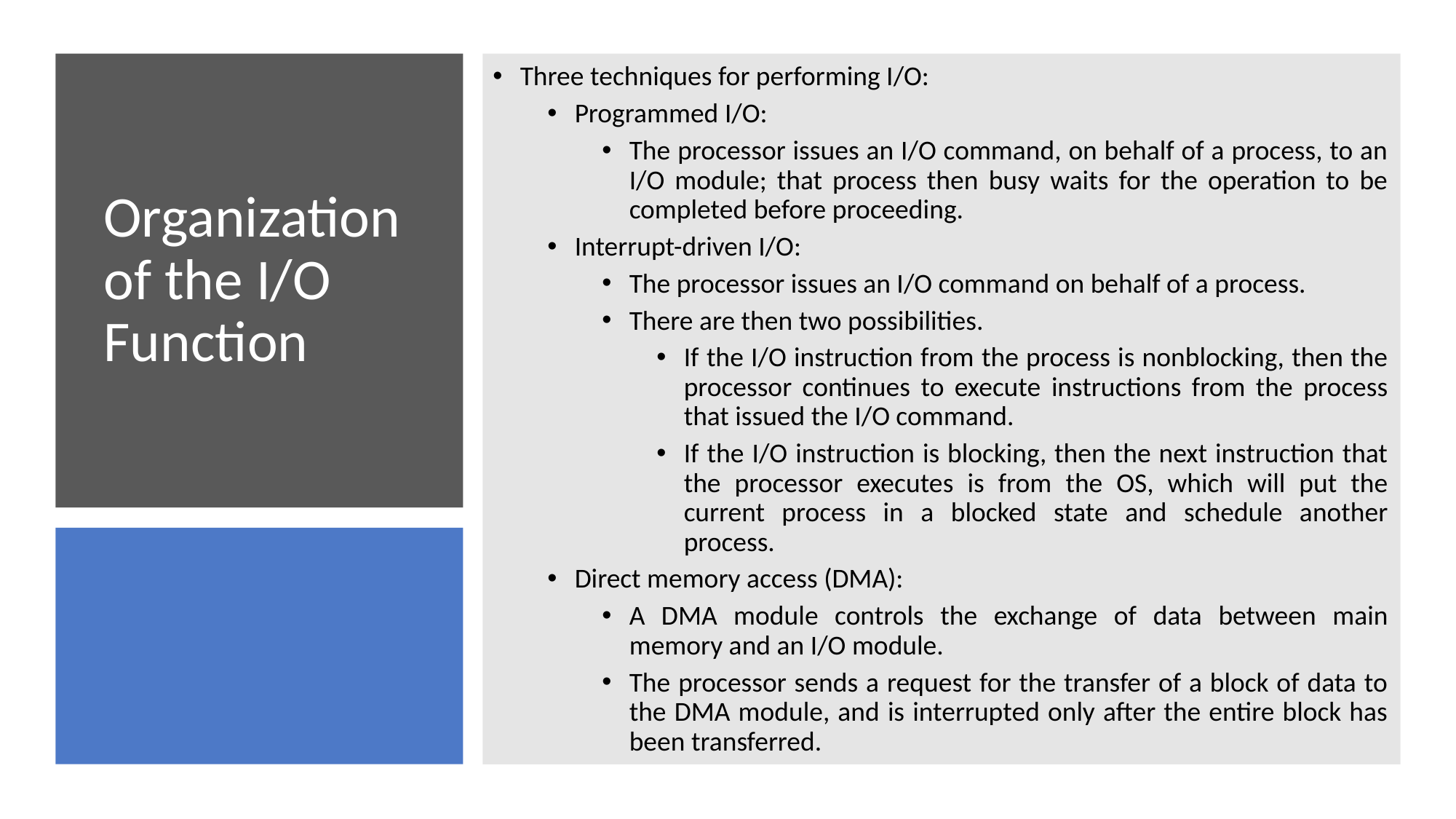

Three techniques for performing I/O:
Programmed I/O:
The processor issues an I/O command, on behalf of a process, to an I/O module; that process then busy waits for the operation to be completed before proceeding.
Interrupt-driven I/O:
The processor issues an I/O command on behalf of a process.
There are then two possibilities.
If the I/O instruction from the process is nonblocking, then the processor continues to execute instructions from the process that issued the I/O command.
If the I/O instruction is blocking, then the next instruction that the processor executes is from the OS, which will put the current process in a blocked state and schedule another process.
Direct memory access (DMA):
A DMA module controls the exchange of data between main memory and an I/O module.
The processor sends a request for the transfer of a block of data to the DMA module, and is interrupted only after the entire block has been transferred.
# Organization of the I/O Function